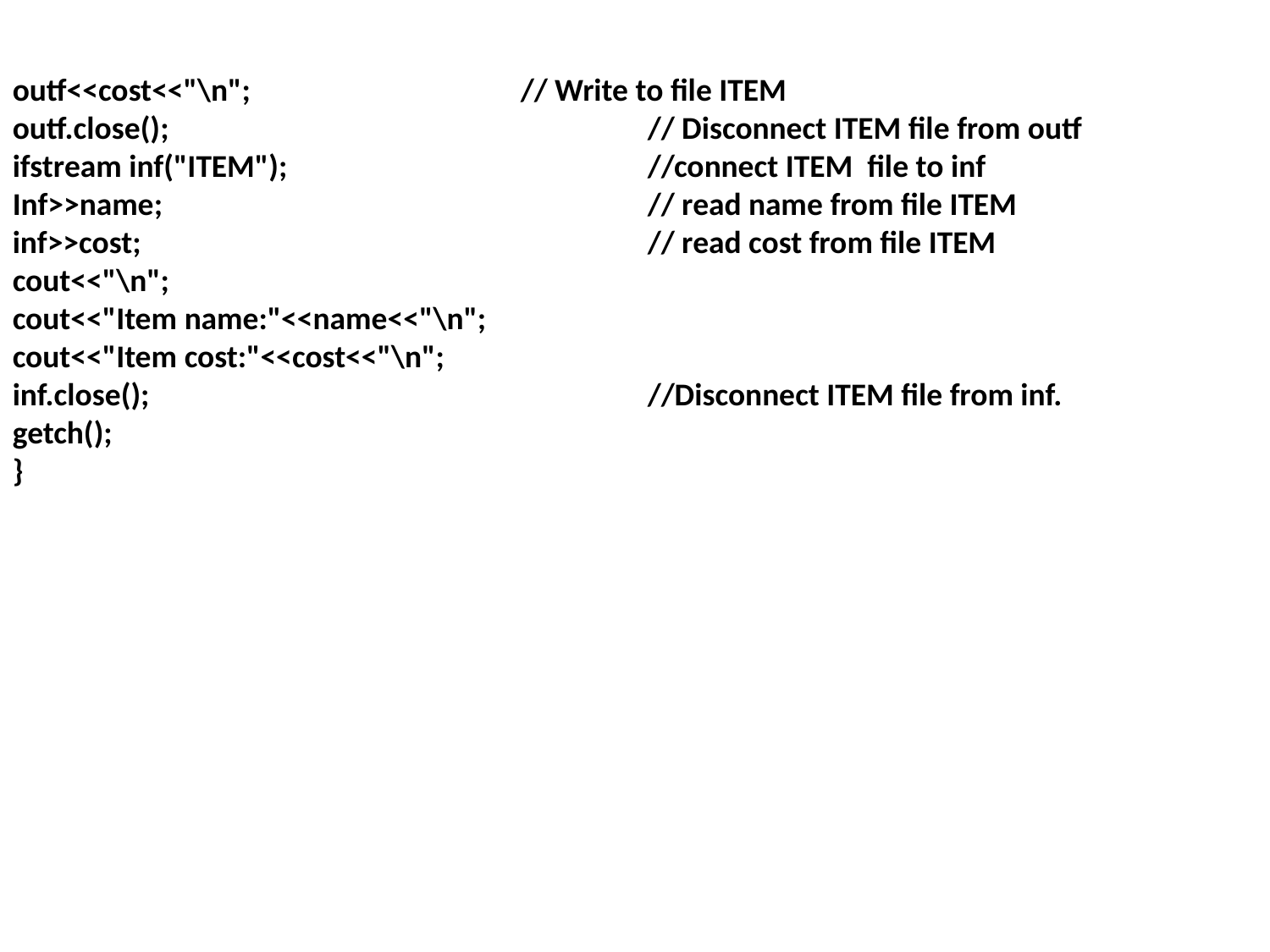

outf<<cost<<"\n"; 			// Write to file ITEM
outf.close();				// Disconnect ITEM file from outf
ifstream inf("ITEM");			//connect ITEM  file to inf
Inf>>name;				// read name from file ITEM
inf>>cost;				// read cost from file ITEM
cout<<"\n";
cout<<"Item name:"<<name<<"\n";
cout<<"Item cost:"<<cost<<"\n";
inf.close();				//Disconnect ITEM file from inf.
getch();
}